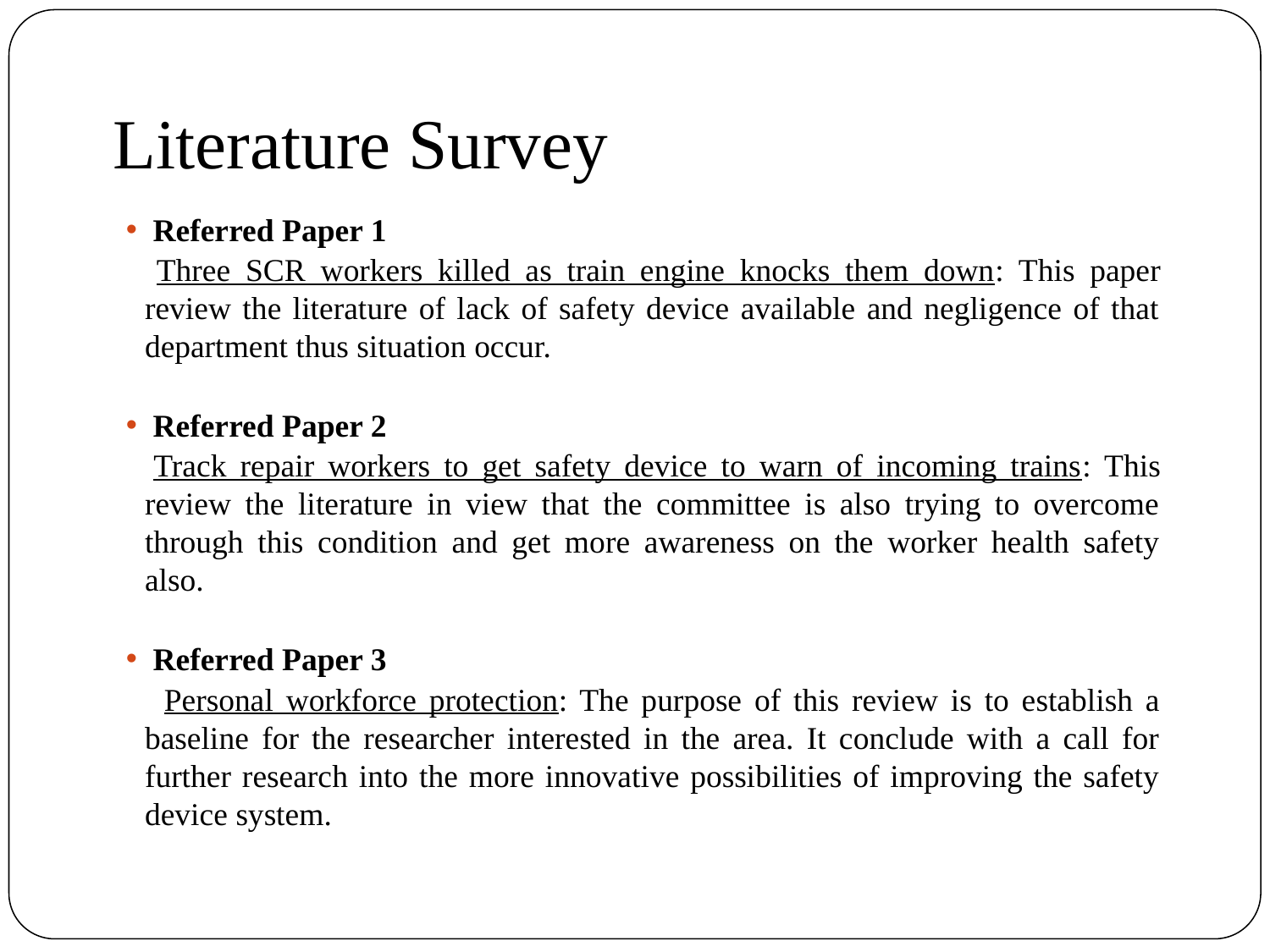

# Literature Survey
 Referred Paper 1
  Three SCR workers killed as train engine knocks them down: This paper review the literature of lack of safety device available and negligence of that department thus situation occur.

 Referred Paper 2
  Track repair workers to get safety device to warn of incoming trains: This review the literature in view that the committee is also trying to overcome through this condition and get more awareness on the worker health safety also.

 Referred Paper 3
   Personal workforce protection: The purpose of this review is to establish a baseline for the researcher interested in the area. It conclude with a call for further research into the more innovative possibilities of improving the safety device system.